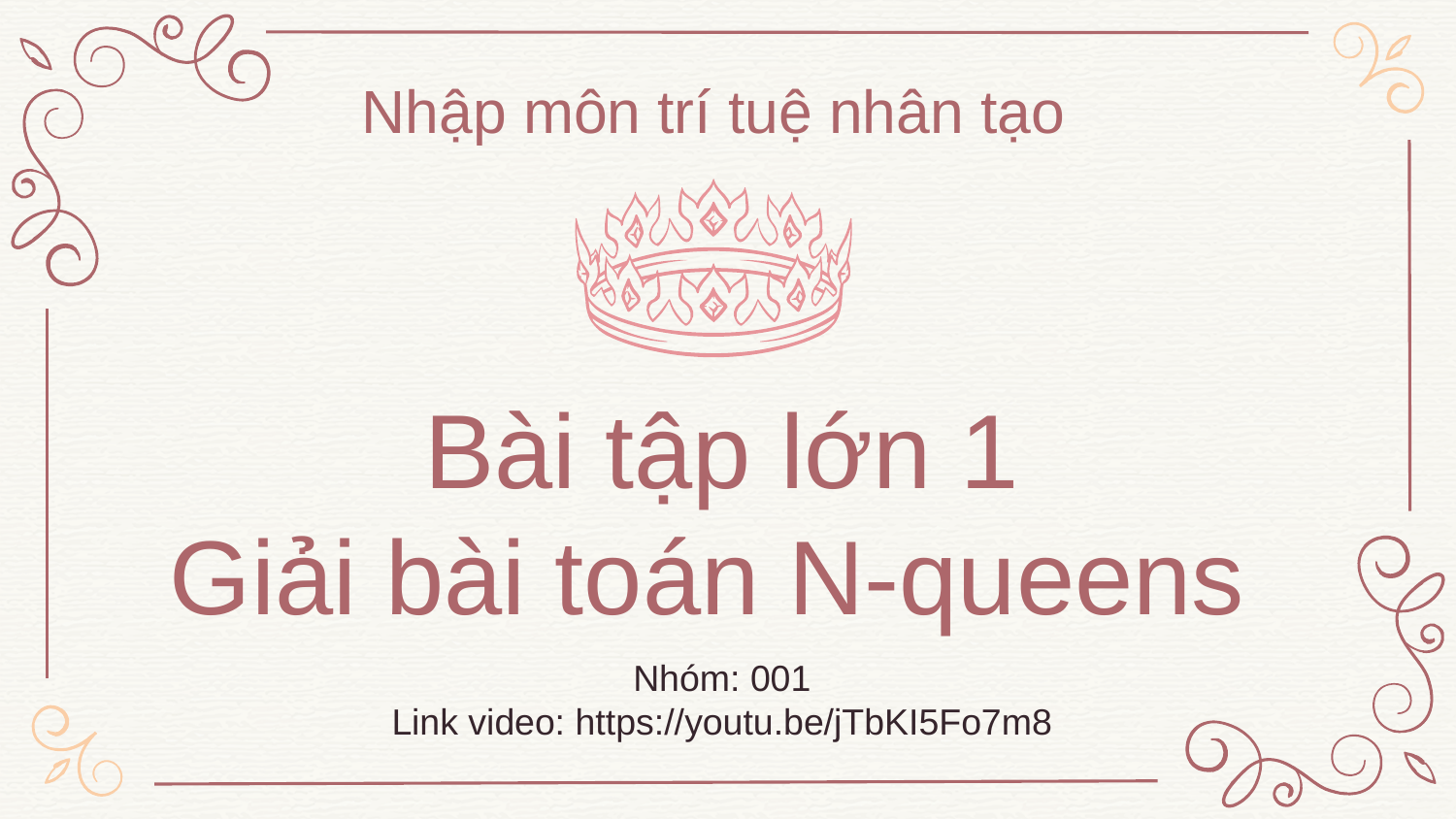

Nhập môn trí tuệ nhân tạo

# Bài tập lớn 1
Giải bài toán N-queens
Nhóm: 001
Link video: https://youtu.be/jTbKI5Fo7m8